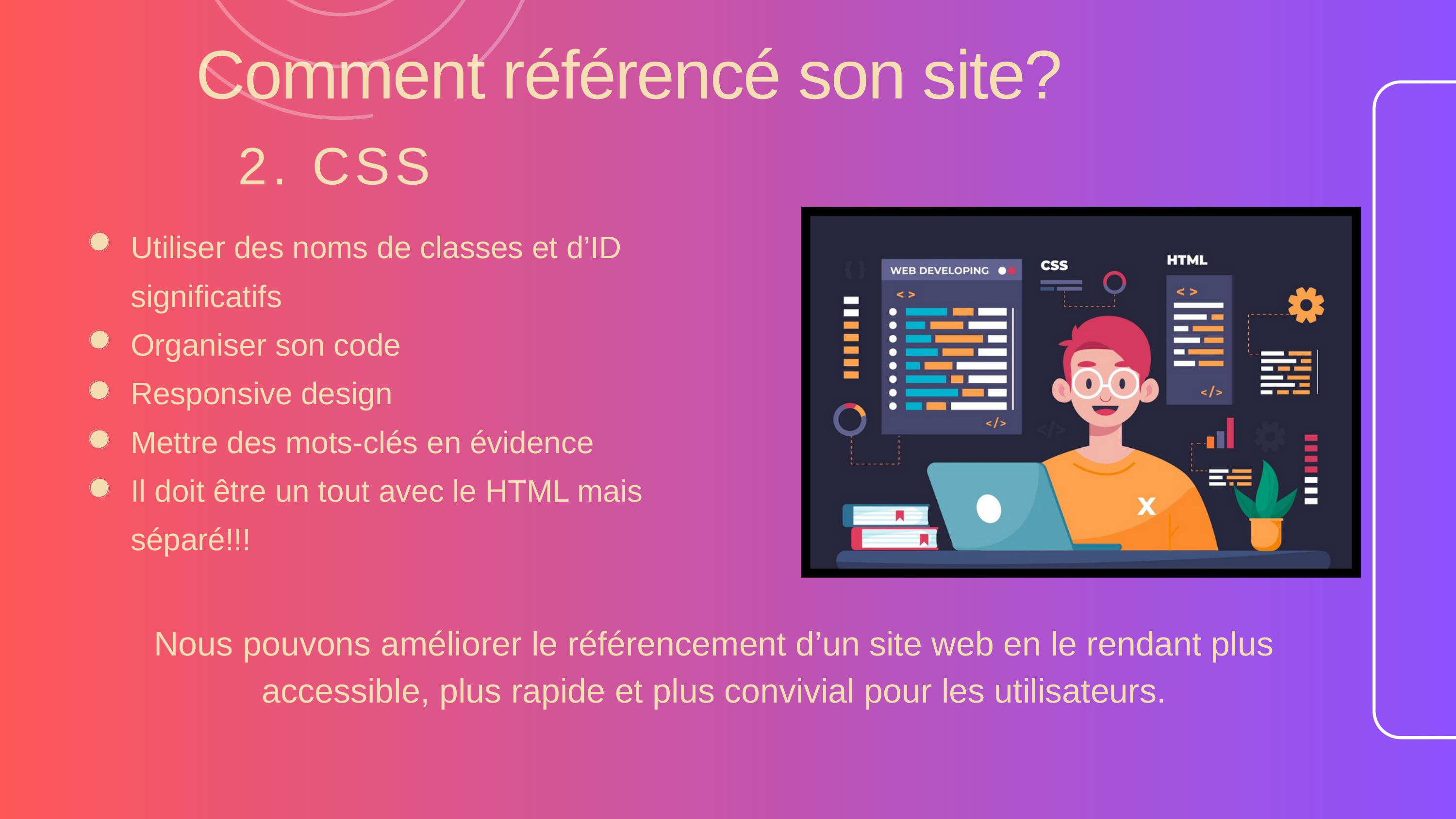

Comment référencé son site?
 2. CSS

Utiliser des noms de classes et d’ID significatifs
Organiser son code
Responsive design
Mettre des mots-clés en évidence
Il doit être un tout avec le HTML mais séparé!!!

Nous pouvons améliorer le référencement d’un site web en le rendant plus accessible, plus rapide et plus convivial pour les utilisateurs.